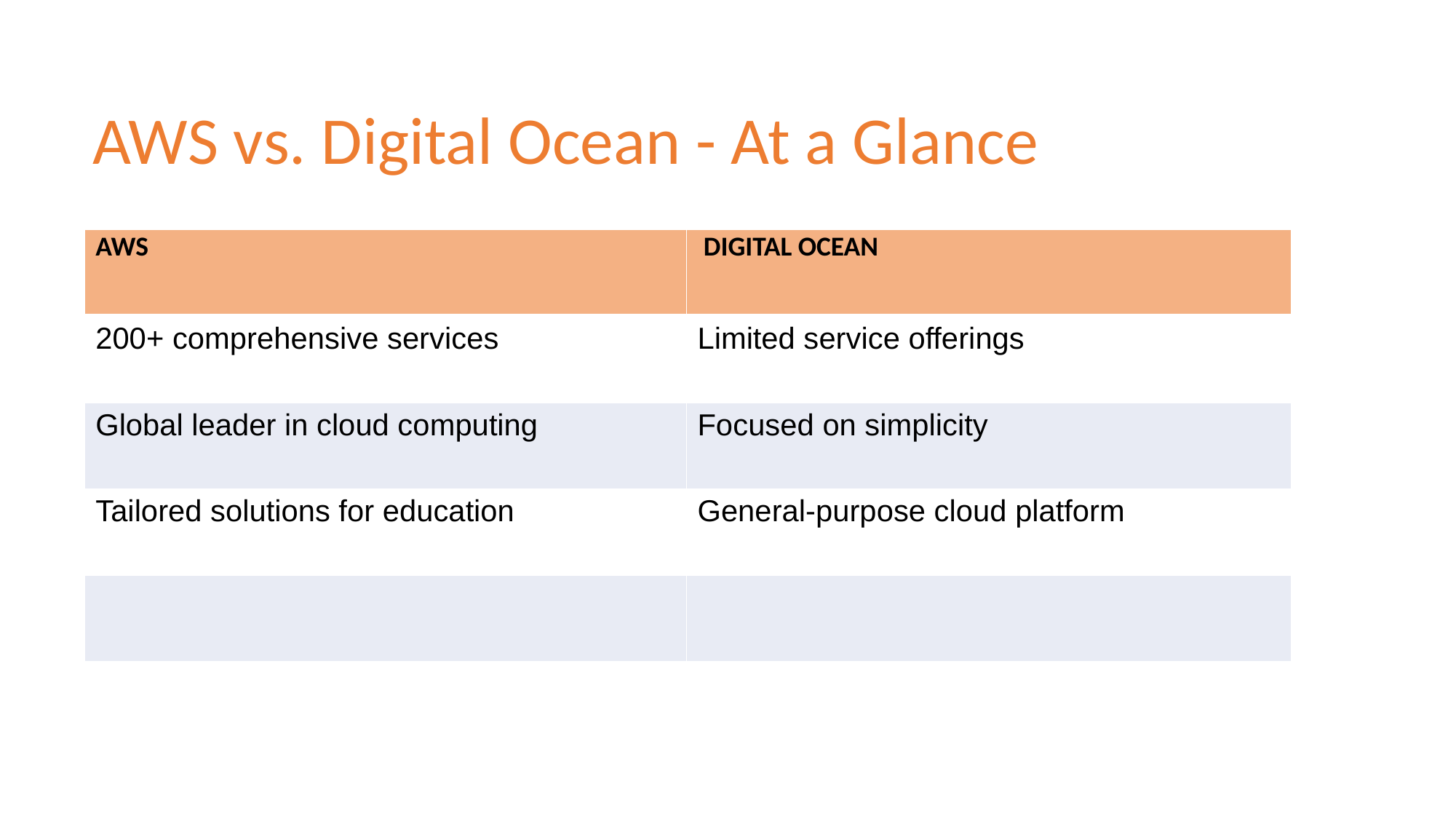

# AWS vs. Digital Ocean - At a Glance
| AWS | DIGITAL OCEAN |
| --- | --- |
| 200+ comprehensive services | Limited service offerings |
| Global leader in cloud computing | Focused on simplicity |
| Tailored solutions for education | General-purpose cloud platform |
|  |  |